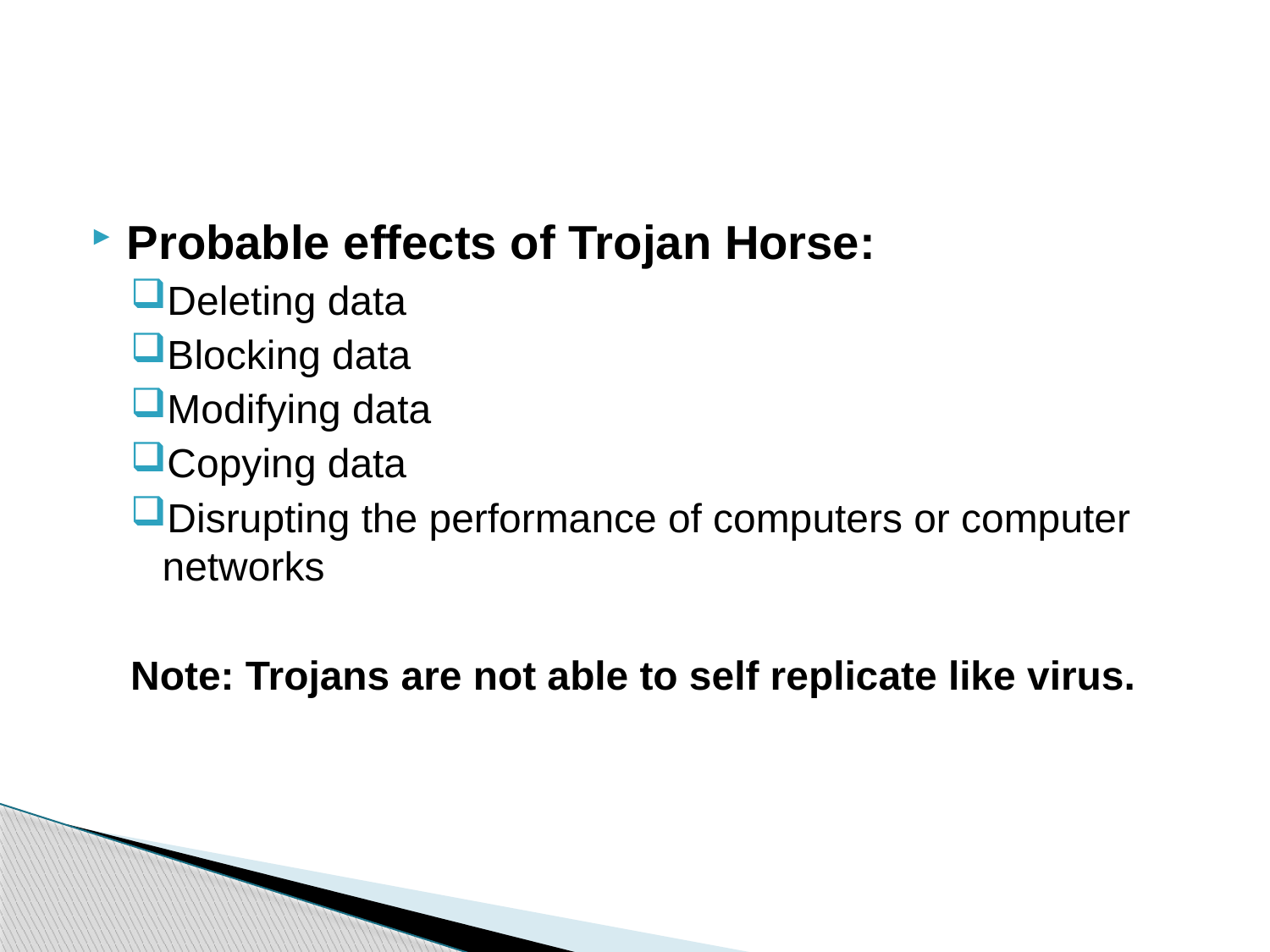

#
Probable effects of Trojan Horse:
Deleting data
Blocking data
Modifying data
Copying data
Disrupting the performance of computers or computer networks

Note: Trojans are not able to self replicate like virus.